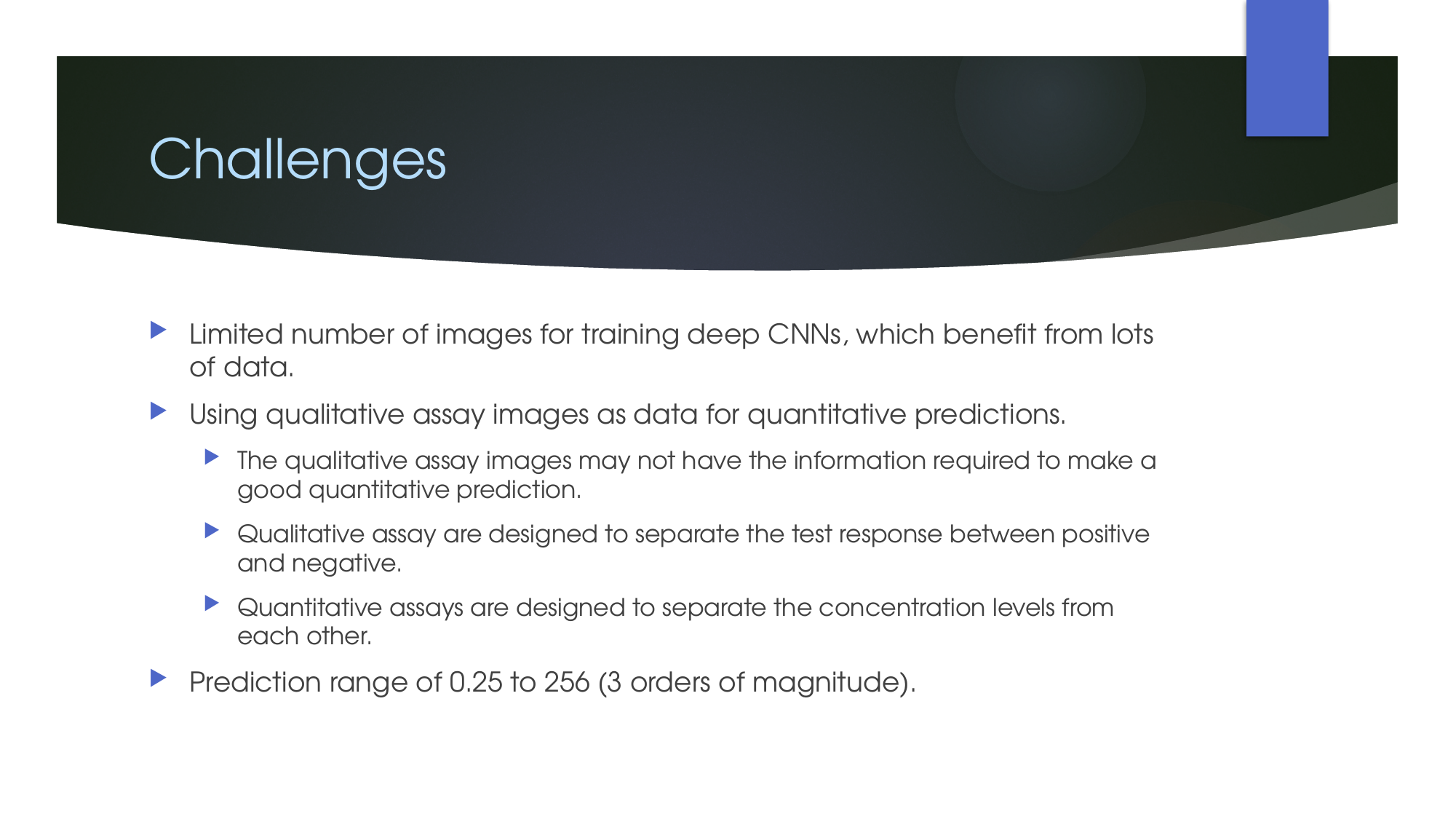

# Challenges
Limited number of images for training deep CNNs, which benefit from lots of data.
Using qualitative assay images as data for quantitative predictions.
The qualitative assay images may not have the information required to make a good quantitative prediction.
Qualitative assay are designed to separate the test response between positive and negative.
Quantitative assays are designed to separate the concentration levels from each other.
Prediction range of 0.25 to 256 (3 orders of magnitude).